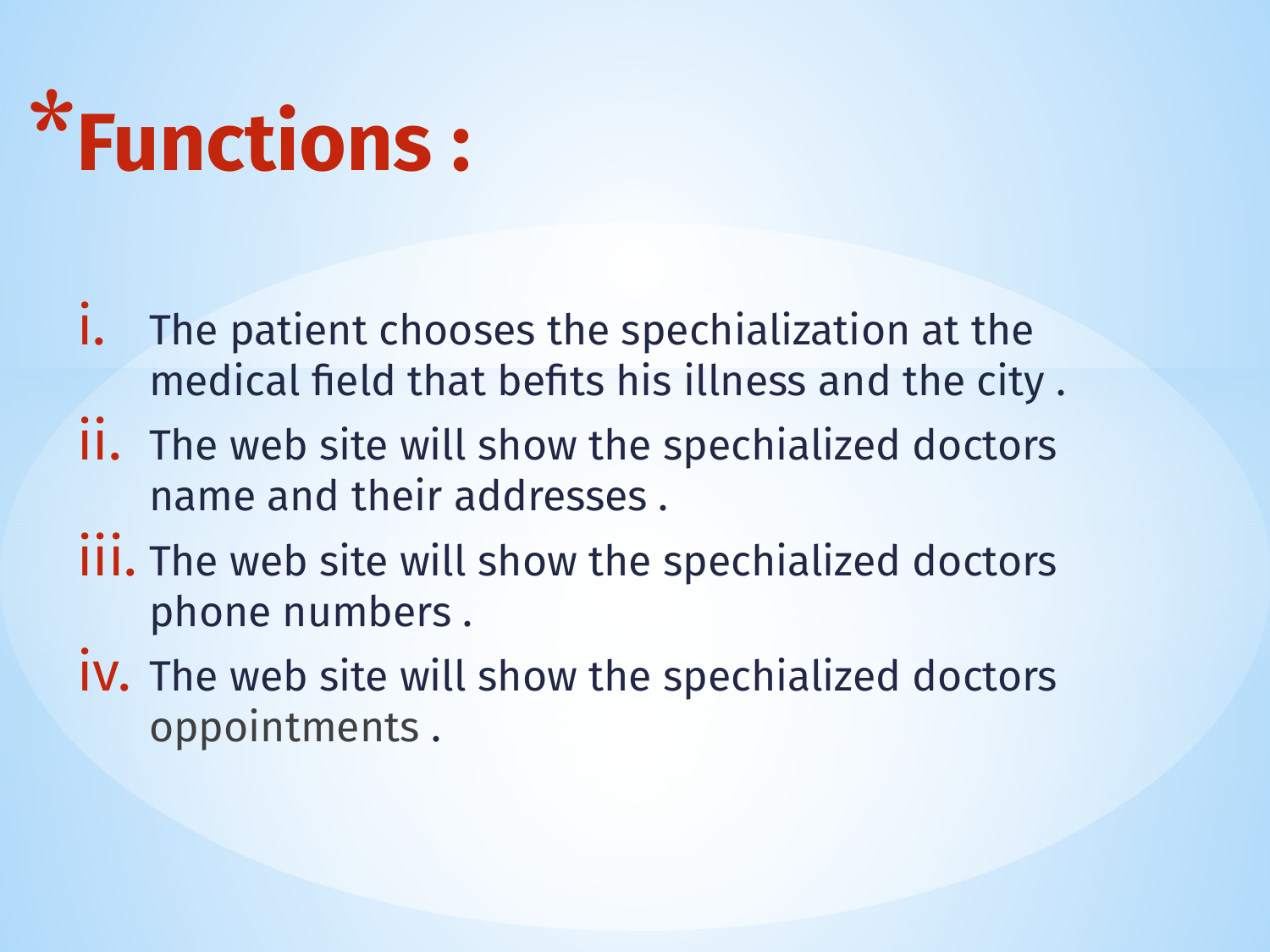

# Functions :
The patient chooses the spechialization at the medical field that befits his illness and the city .
The web site will show the spechialized doctors name and their addresses .
The web site will show the spechialized doctors phone numbers .
The web site will show the spechialized doctors oppointments .